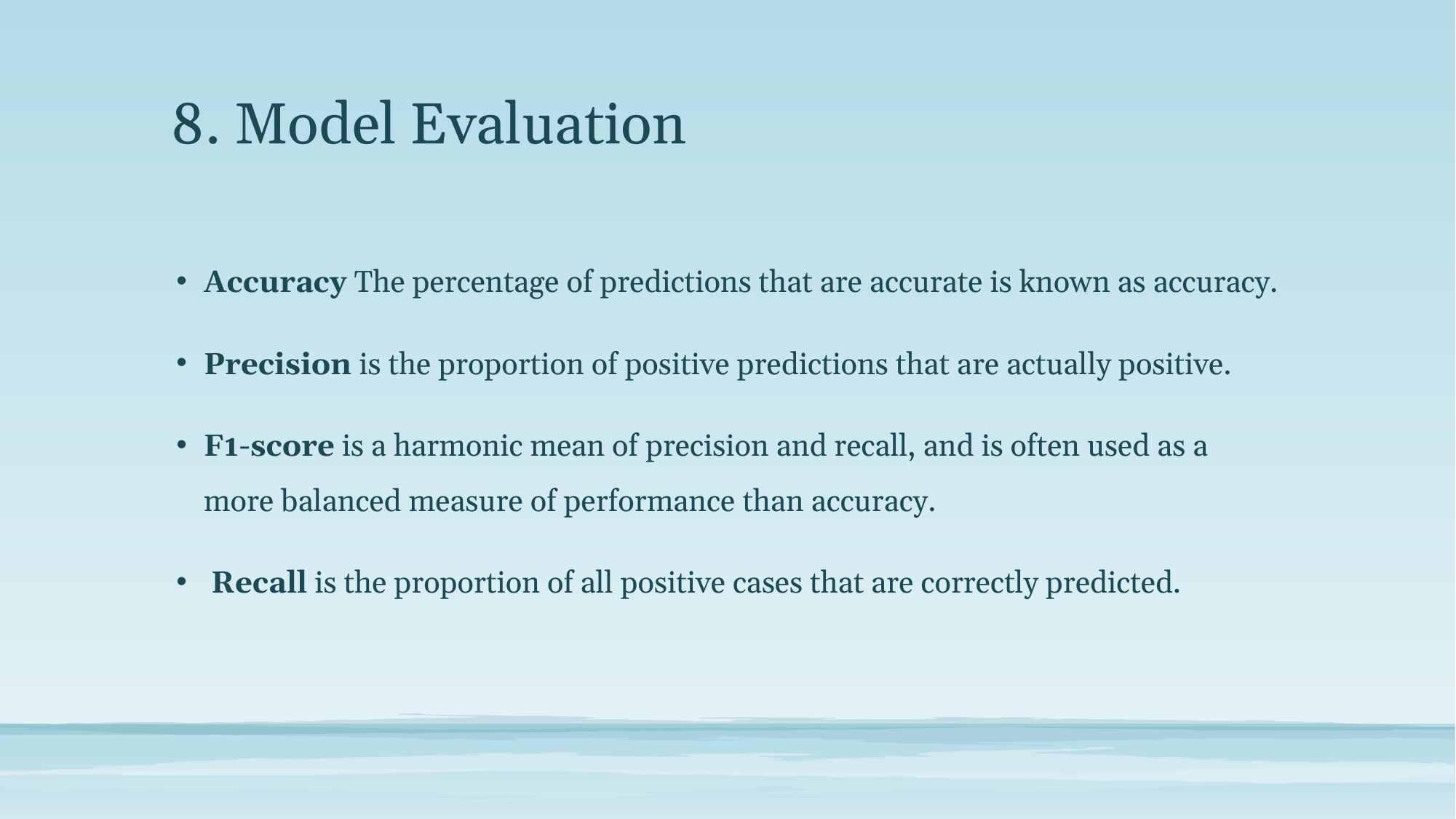

# 8. Model Evaluation
Accuracy The percentage of predictions that are accurate is known as accuracy.
Precision is the proportion of positive predictions that are actually positive.
F1-score is a harmonic mean of precision and recall, and is often used as a more balanced measure of performance than accuracy.
 Recall is the proportion of all positive cases that are correctly predicted.